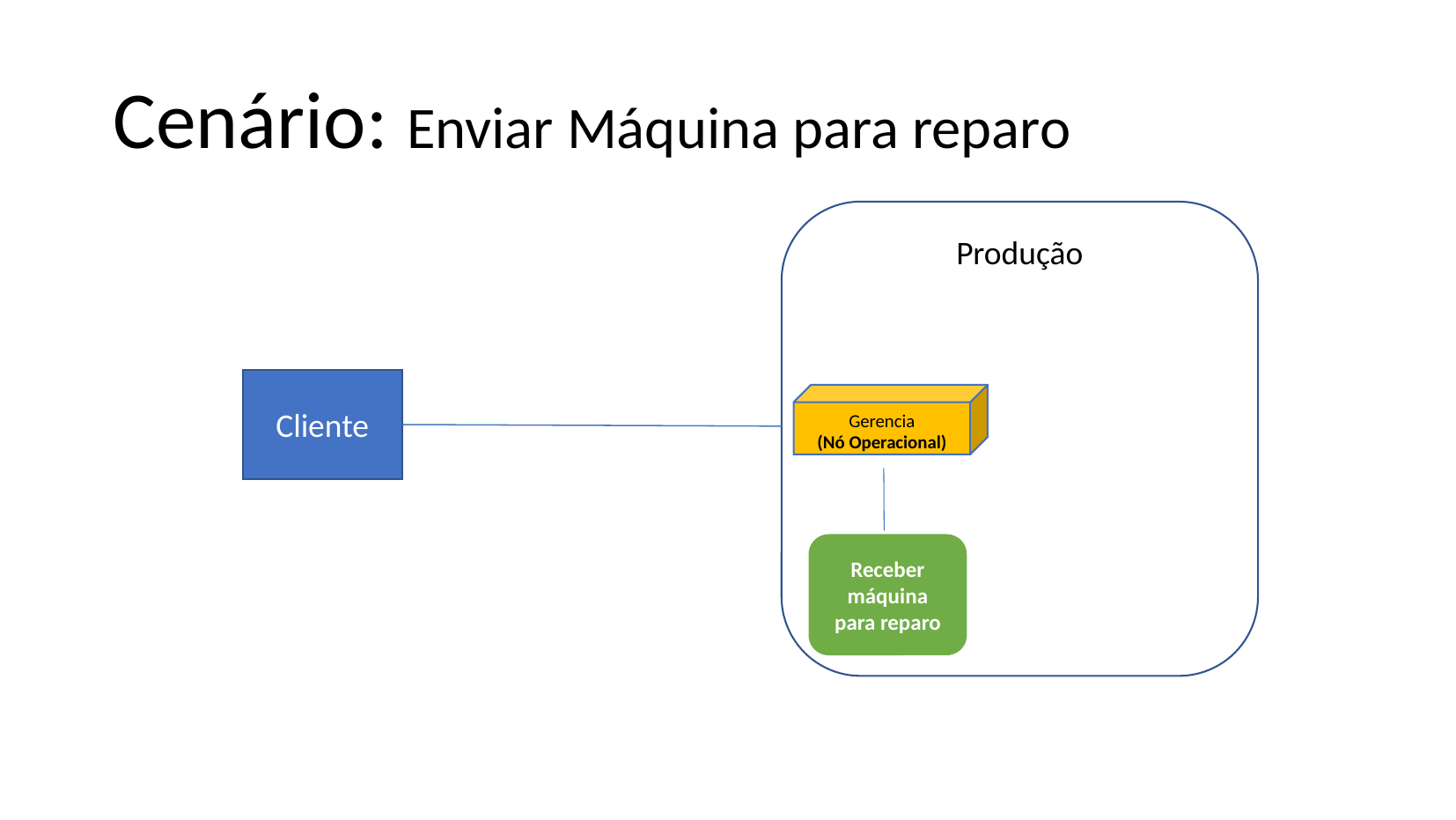

Cenário: Enviar Máquina para reparo
Produção
Cliente
Gerencia
(Nó Operacional)

Receber máquina para reparo